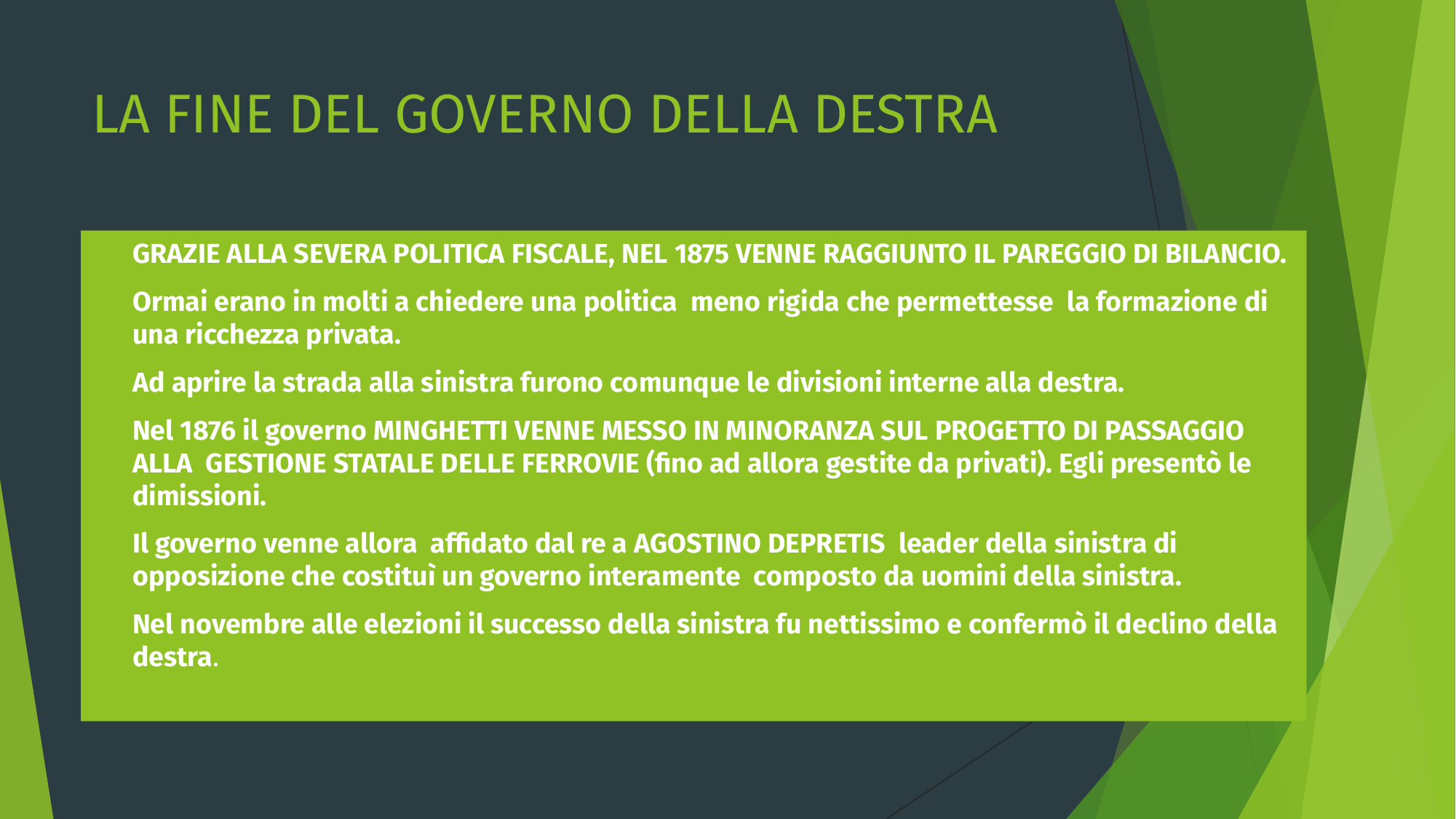

# LA FINE DEL GOVERNO DELLA DESTRA
GRAZIE ALLA SEVERA POLITICA FISCALE, NEL 1875 VENNE RAGGIUNTO IL PAREGGIO DI BILANCIO.
Ormai erano in molti a chiedere una politica  meno rigida che permettesse  la formazione di una ricchezza privata.
Ad aprire la strada alla sinistra furono comunque le divisioni interne alla destra.
Nel 1876 il governo MINGHETTI VENNE MESSO IN MINORANZA SUL PROGETTO DI PASSAGGIO  ALLA  GESTIONE STATALE DELLE FERROVIE (fino ad allora gestite da privati). Egli presentò le dimissioni.
Il governo venne allora  affidato dal re a AGOSTINO DEPRETIS  leader della sinistra di opposizione che costituì un governo interamente  composto da uomini della sinistra.
Nel novembre alle elezioni il successo della sinistra fu nettissimo e confermò il declino della destra.